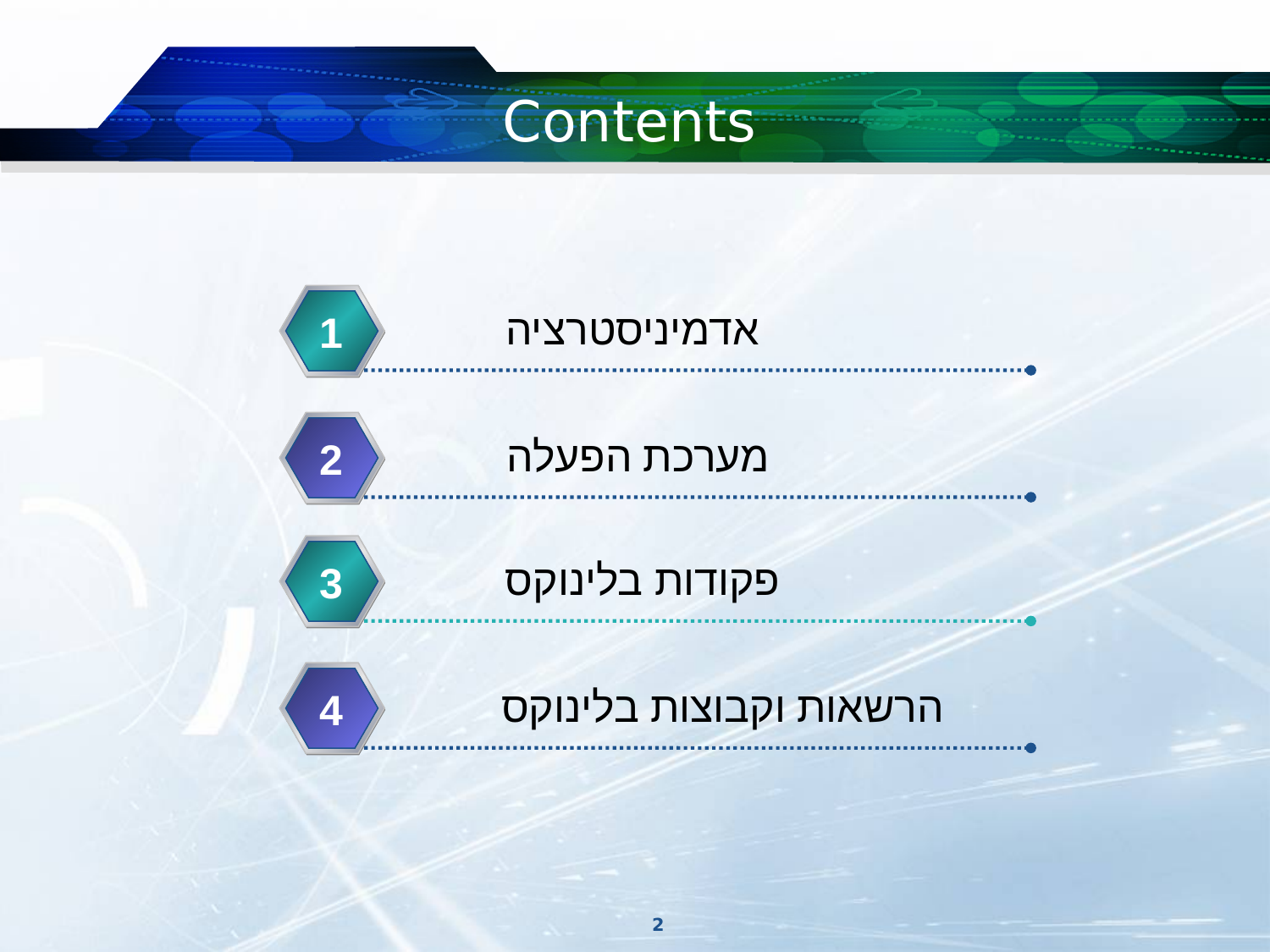

# Contents

אדמיניסטרציה
1

מערכת הפעלה
2

פקודות בלינוקס
3
3

הרשאות וקבוצות בלינוקס
4
4

2